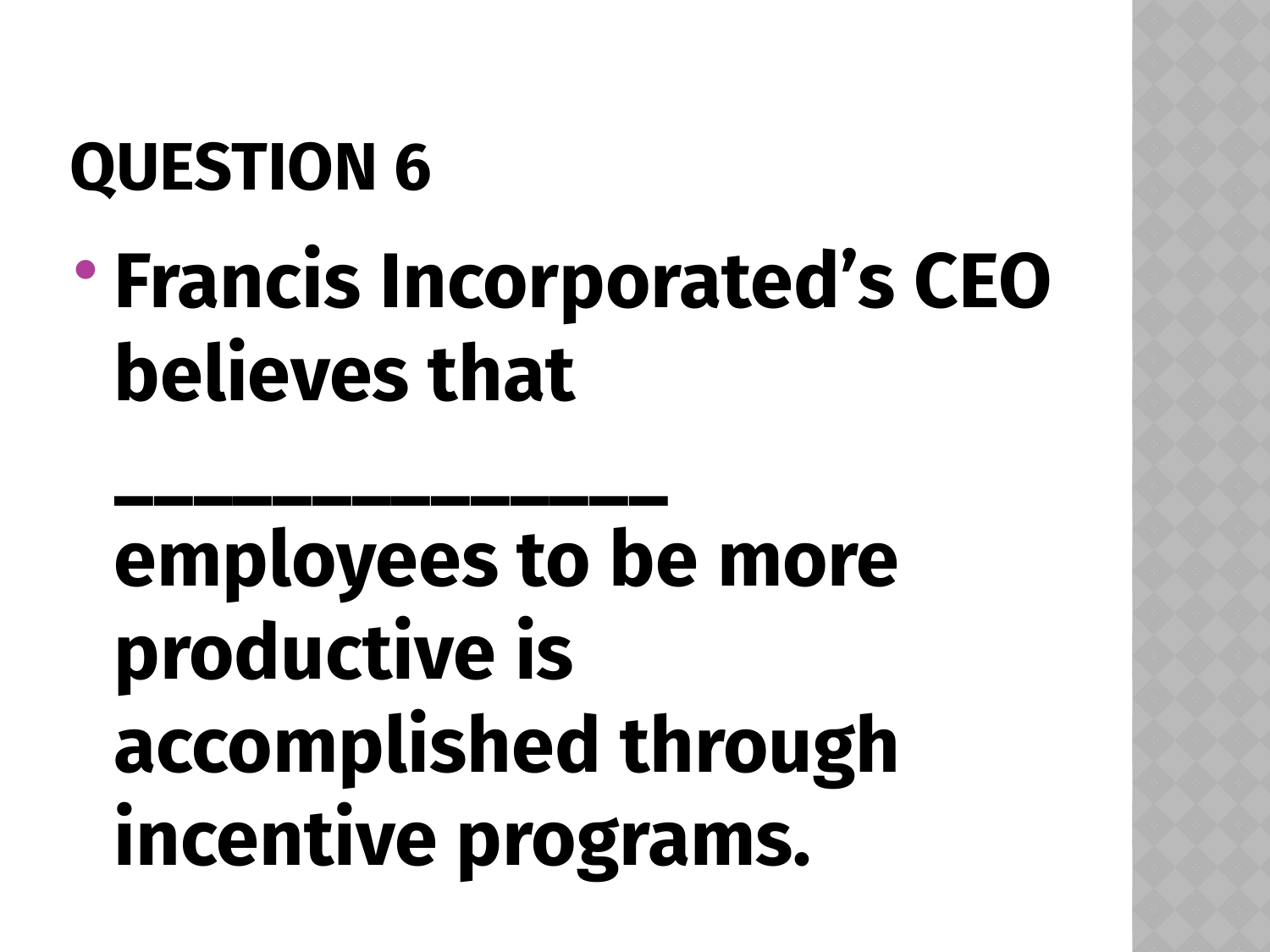

# Question 6
Francis Incorporated’s CEO believes that ______________ employees to be more productive is accomplished through incentive programs.